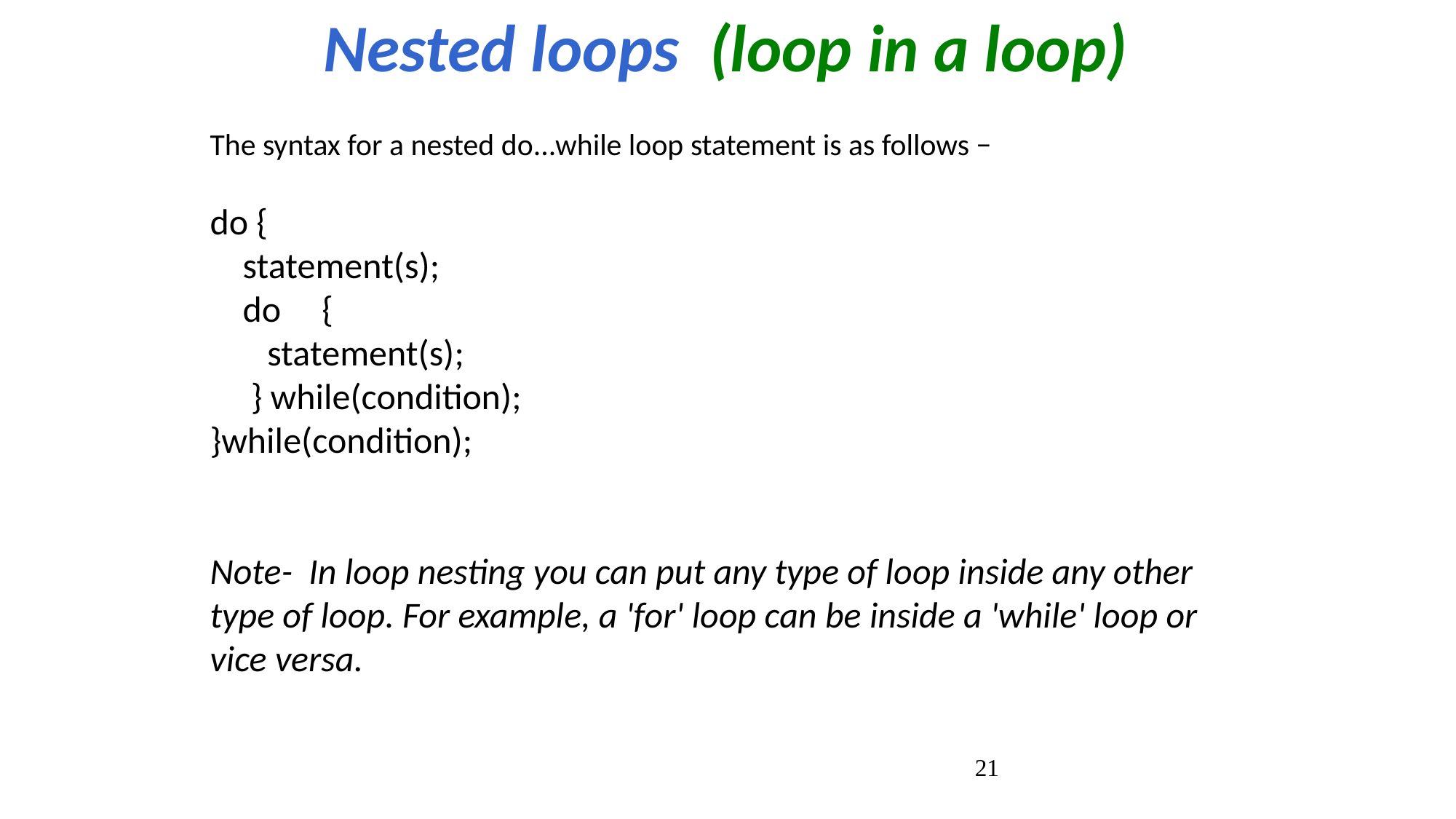

Nested loops  (loop in a loop)

The syntax for a nested do...while loop statement is as follows −

do {
    statement(s);
    do     {
       statement(s);
     } while(condition);
}while(condition);

Note-  In loop nesting you can put any type of loop inside any other type of loop. For example, a 'for' loop can be inside a 'while' loop or vice versa.
21